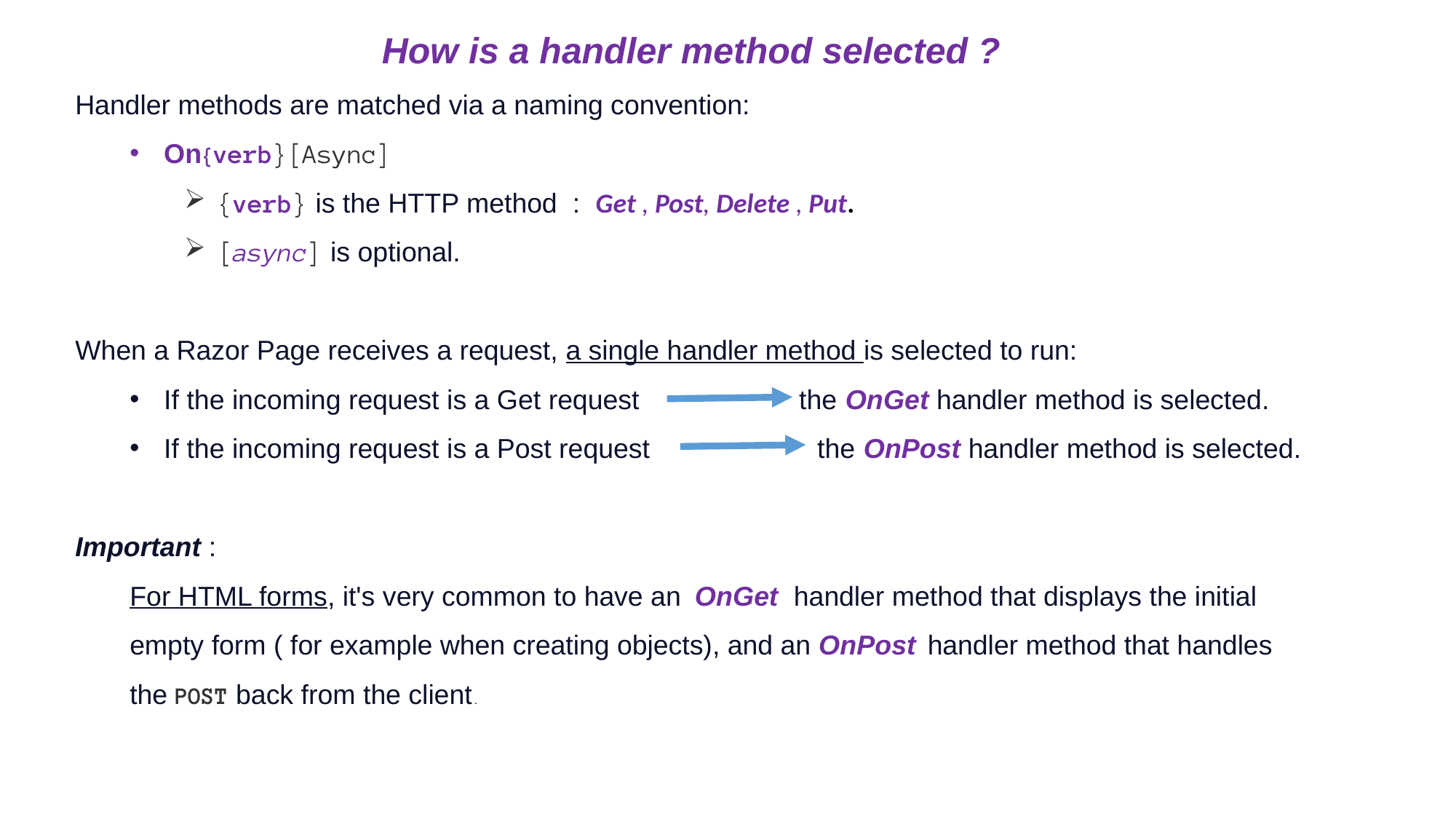

How is a handler method selected ?
Handler methods are matched via a naming convention:
On{verb}[Async]
{verb} is the HTTP method  :  Get , Post, Delete , Put.
[async] is optional.

When a Razor Page receives a request, a single handler method is selected to run:
If the incoming request is a Get request                     the OnGet handler method is selected.
If the incoming request is a Post request                      the OnPost handler method is selected.

Important :
For HTML forms, it's very common to have an  OnGet  handler method that displays the initial empty form ( for example when creating objects), and an OnPost handler method that handles the POST back from the client .